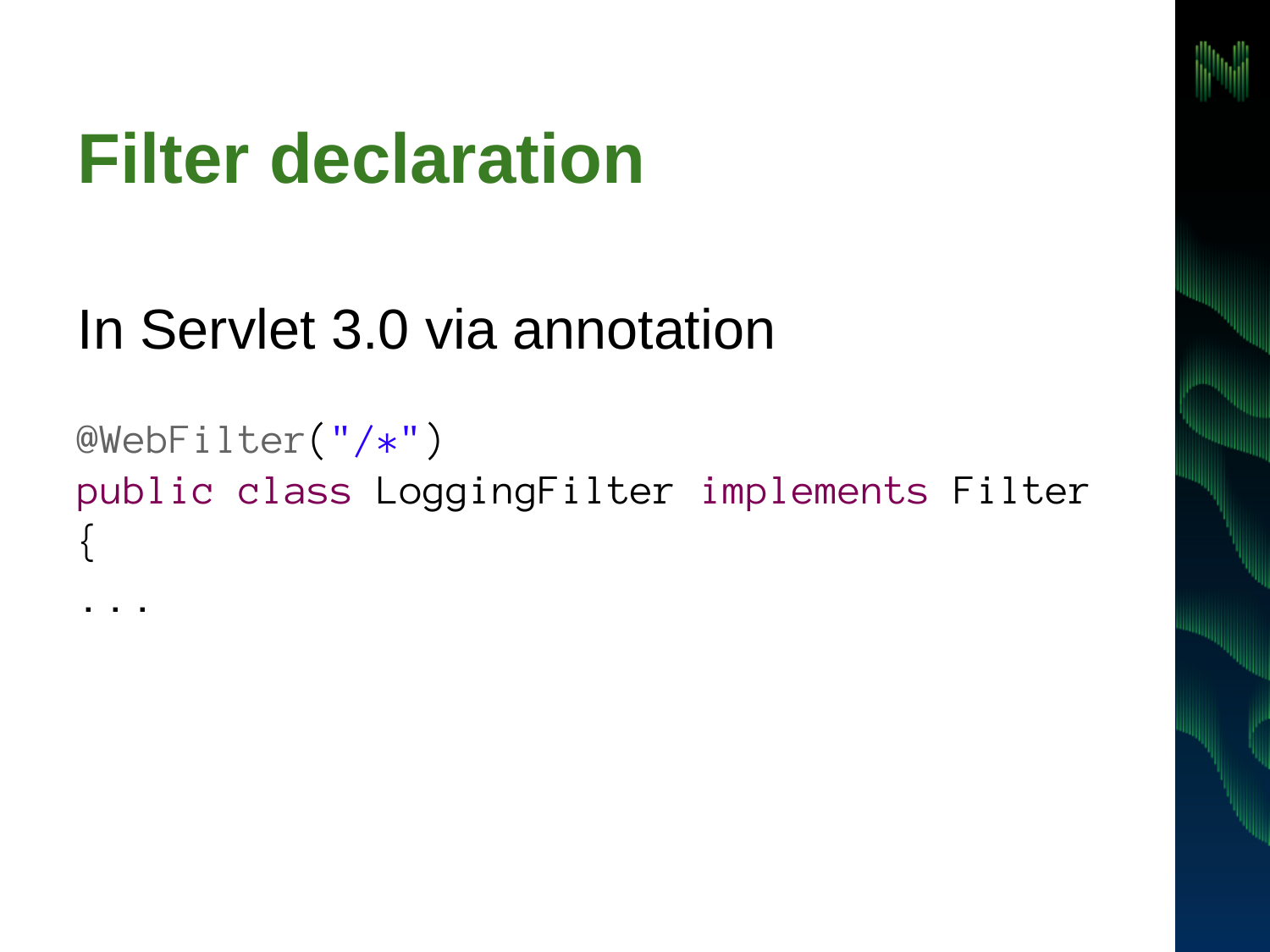

# Filter declaration
In Servlet 3.0 via annotation

@WebFilter("/*")
public class LoggingFilter implements Filter {
...